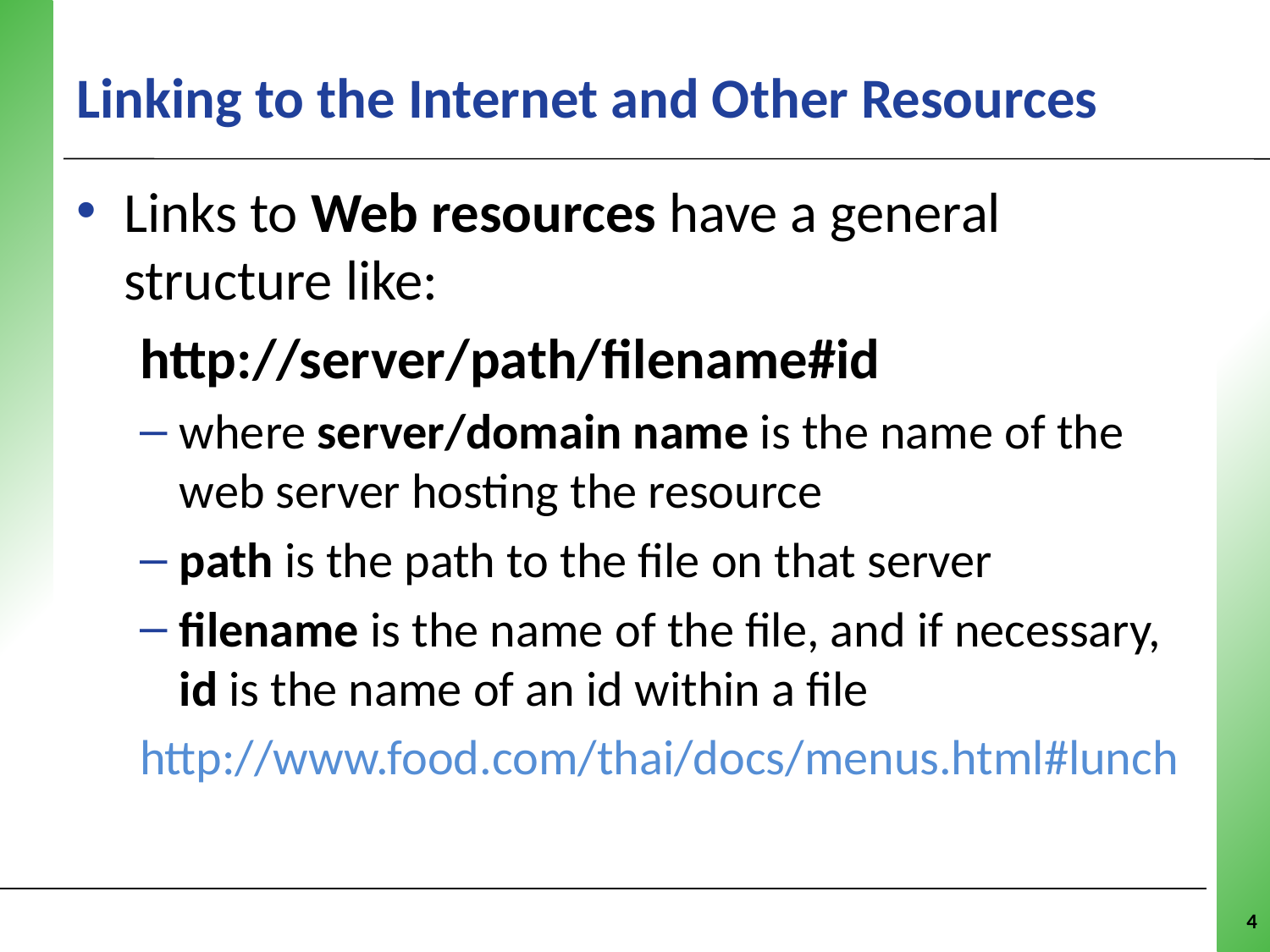

Linking to the Internet and Other Resources
Links to Web resources have a general structure like:
http://server/path/filename#id
where server/domain name is the name of the web server hosting the resource
path is the path to the file on that server
filename is the name of the file, and if necessary, id is the name of an id within a file
http://www.food.com/thai/docs/menus.html#lunch
4